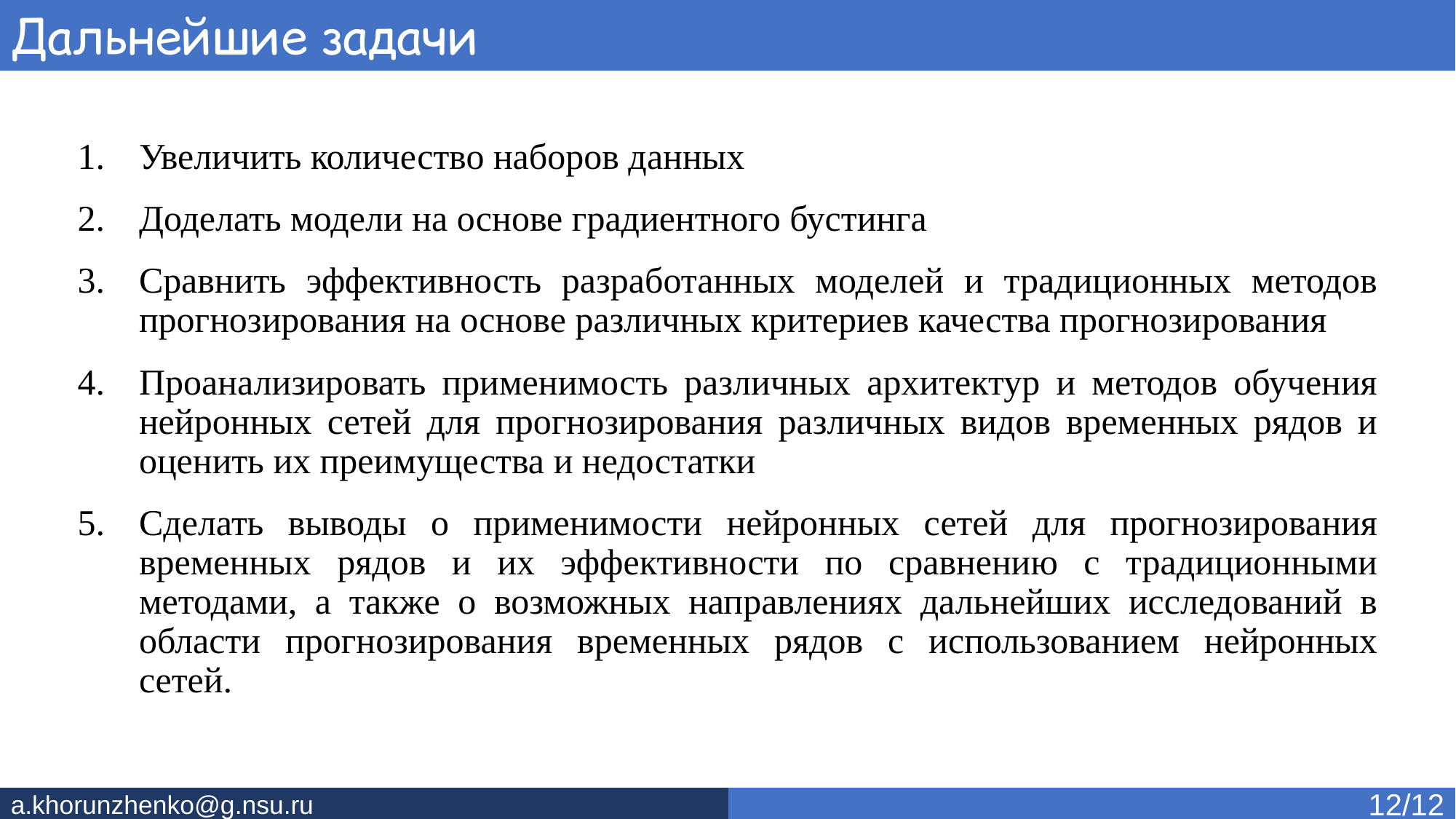

Дальнейшие задачи
Увеличить количество наборов данных
Доделать модели на основе градиентного бустинга
Сравнить эффективность разработанных моделей и традиционных методов прогнозирования на основе различных критериев качества прогнозирования
Проанализировать применимость различных архитектур и методов обучения нейронных сетей для прогнозирования различных видов временных рядов и оценить их преимущества и недостатки
Сделать выводы о применимости нейронных сетей для прогнозирования временных рядов и их эффективности по сравнению с традиционными методами, а также о возможных направлениях дальнейших исследований в области прогнозирования временных рядов с использованием нейронных сетей.
11
a.khorunzhenko@g.nsu.ru
12/12